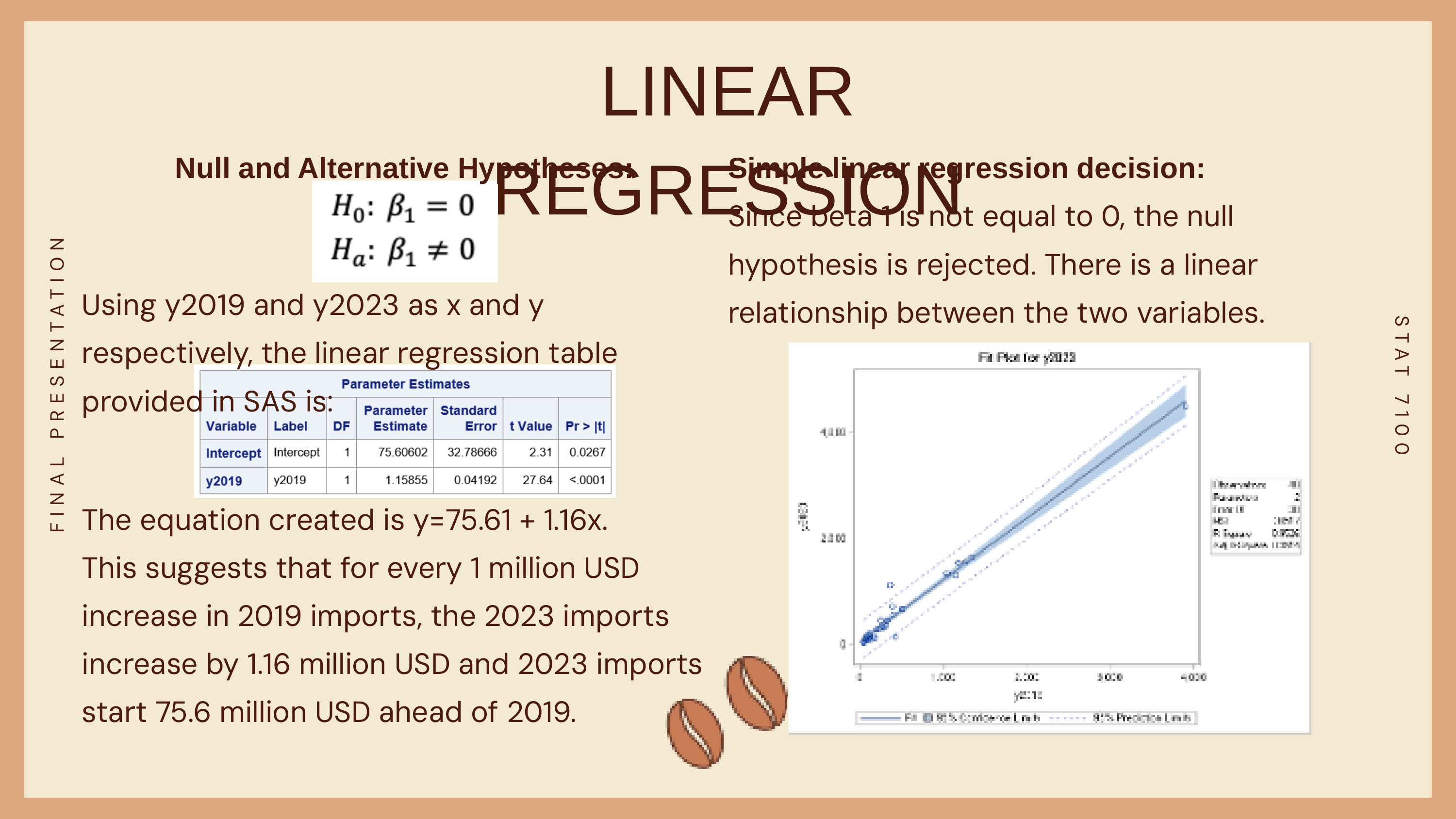

LINEAR REGRESSION
Null and Alternative Hypotheses:
Simple linear regression decision:
Since beta 1 is not equal to 0, the null hypothesis is rejected. There is a linear relationship between the two variables.

Using y2019 and y2023 as x and y respectively, the linear regression table provided in SAS is:

FINAL PRESENTATION
STAT 7100
The equation created is y=75.61 + 1.16x.
This suggests that for every 1 million USD increase in 2019 imports, the 2023 imports increase by 1.16 million USD and 2023 imports start 75.6 million USD ahead of 2019.